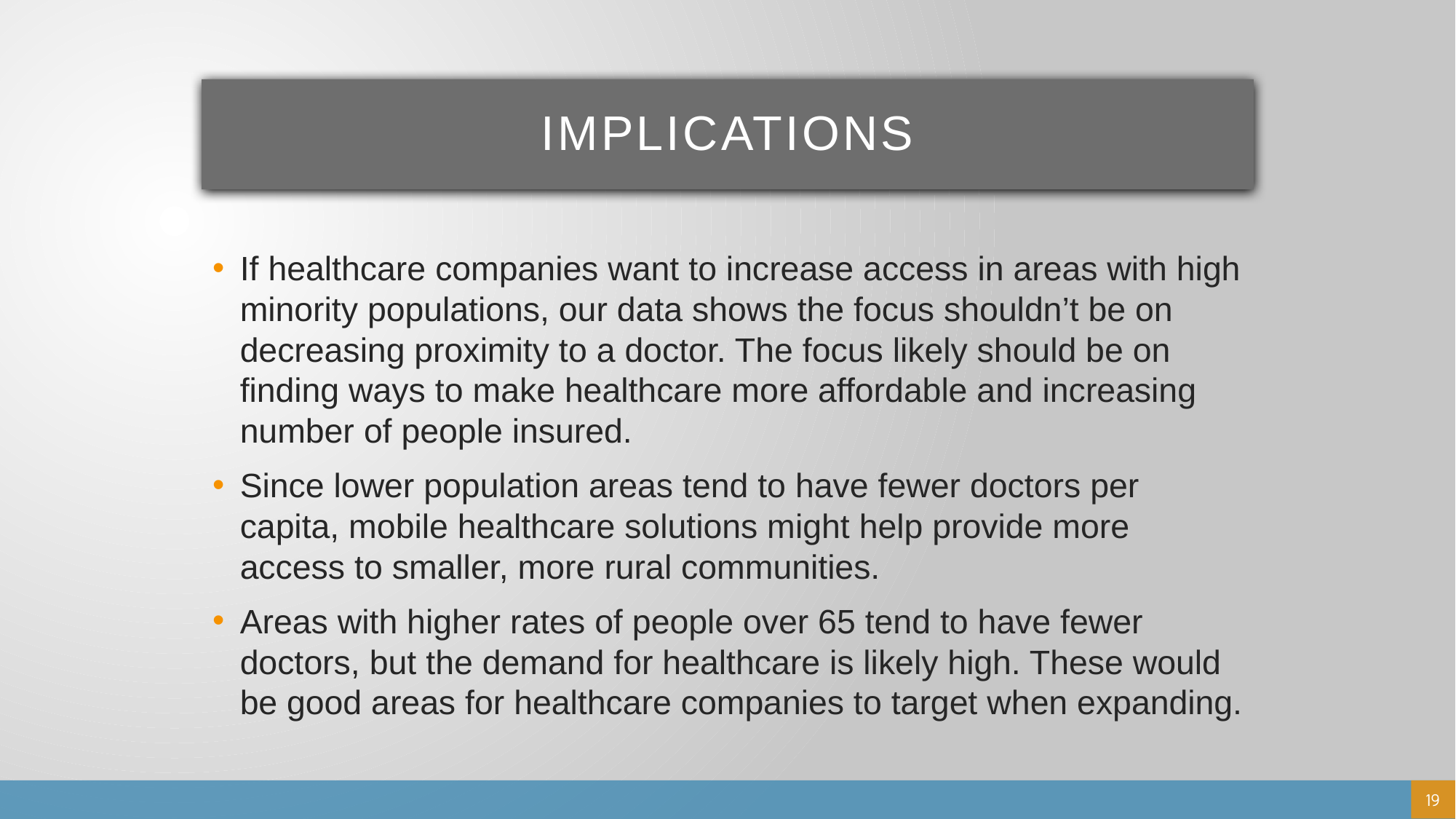

# Implications
If healthcare companies want to increase access in areas with high minority populations, our data shows the focus shouldn’t be on decreasing proximity to a doctor. The focus likely should be on finding ways to make healthcare more affordable and increasing number of people insured.
Since lower population areas tend to have fewer doctors per capita, mobile healthcare solutions might help provide more access to smaller, more rural communities.
Areas with higher rates of people over 65 tend to have fewer doctors, but the demand for healthcare is likely high. These would be good areas for healthcare companies to target when expanding.

19